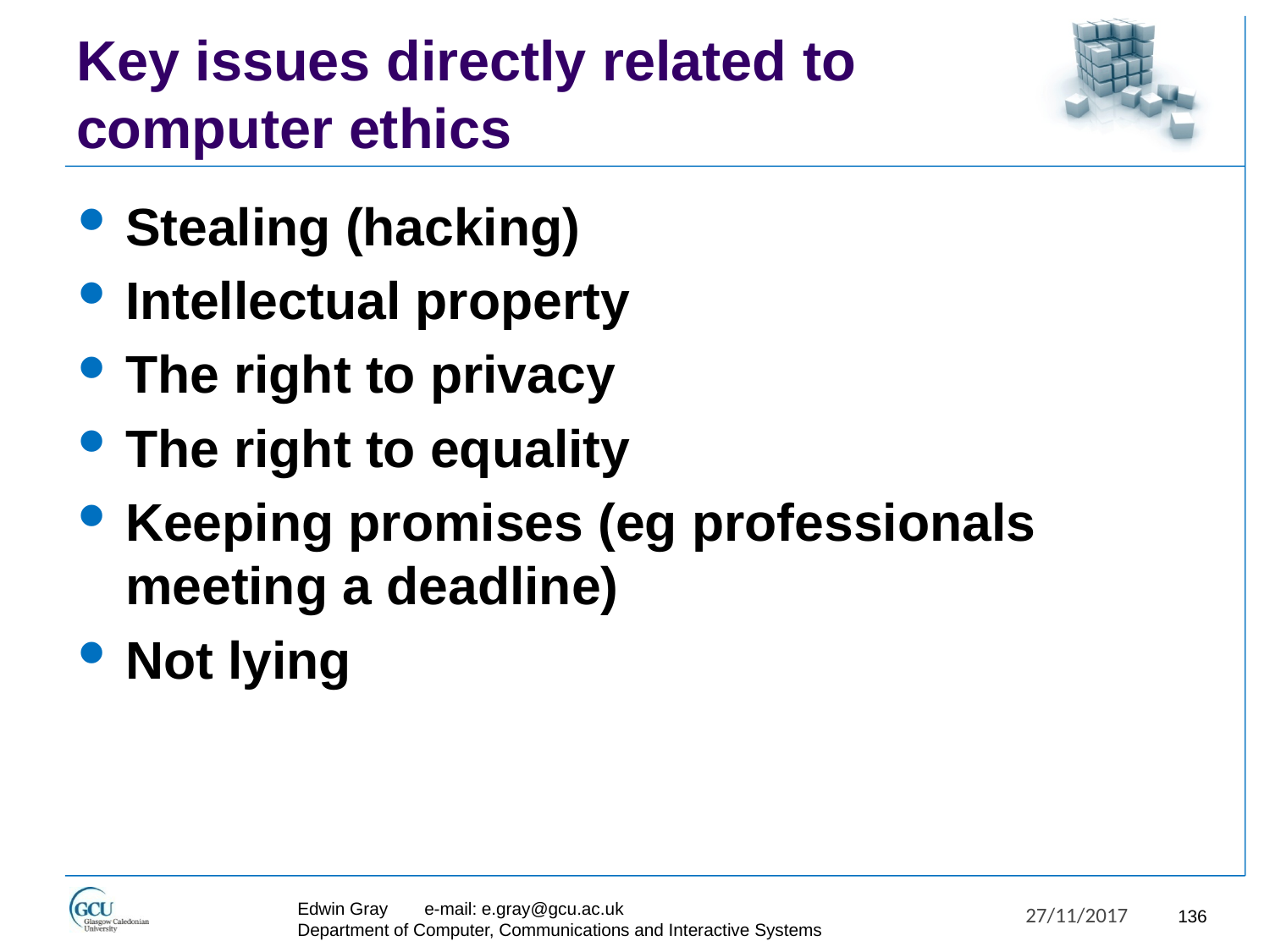

# Key issues directly related to computer ethics
Stealing (hacking)
Intellectual property
The right to privacy
The right to equality
Keeping promises (eg professionals meeting a deadline)
Not lying
Edwin Gray	e-mail: e.gray@gcu.ac.uk
Department of Computer, Communications and Interactive Systems
27/11/2017
136